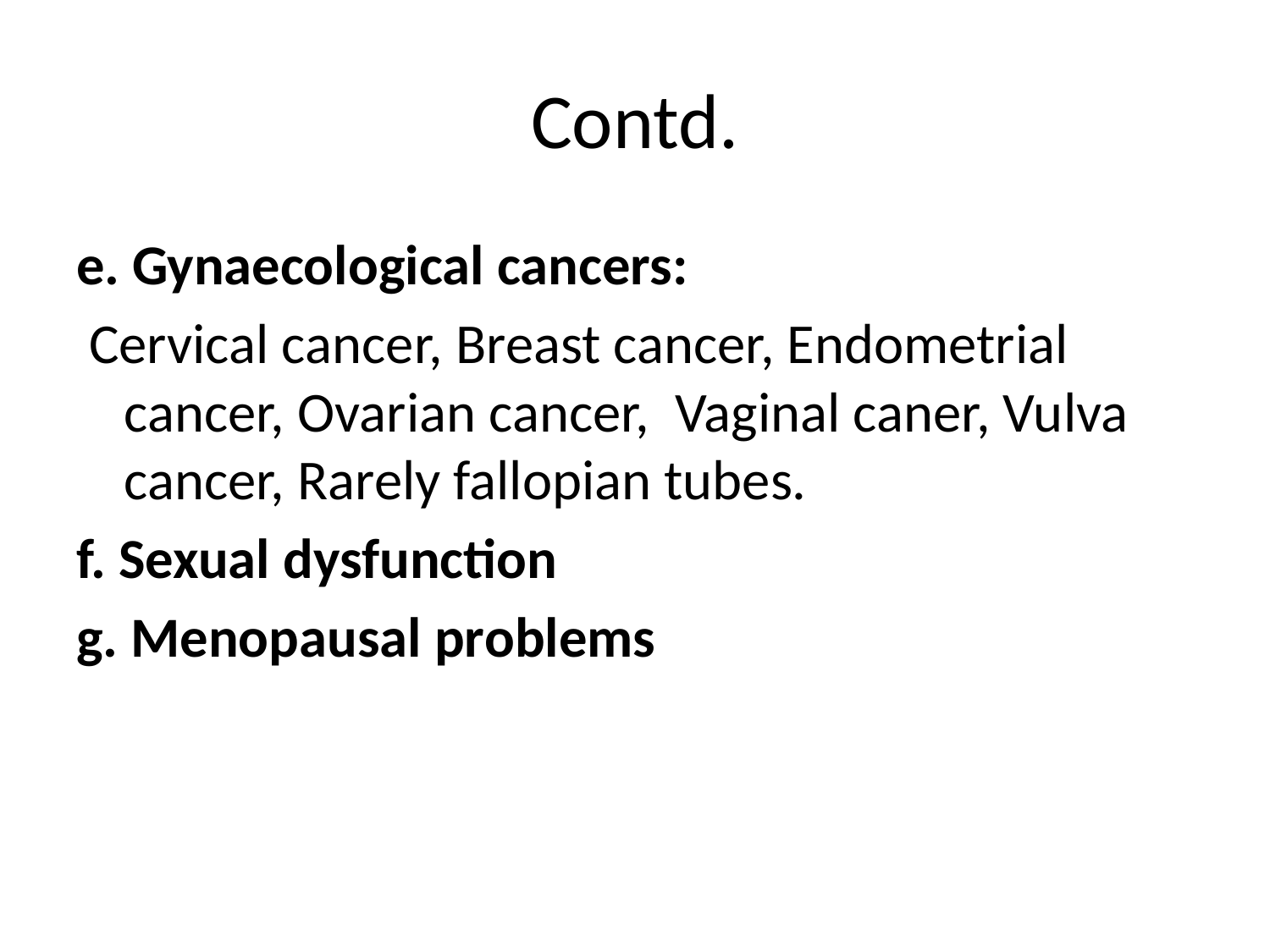

# Contd.
e. Gynaecological cancers:
 Cervical cancer, Breast cancer, Endometrial cancer, Ovarian cancer,  Vaginal caner, Vulva cancer, Rarely fallopian tubes.
f. Sexual dysfunction
g. Menopausal problems